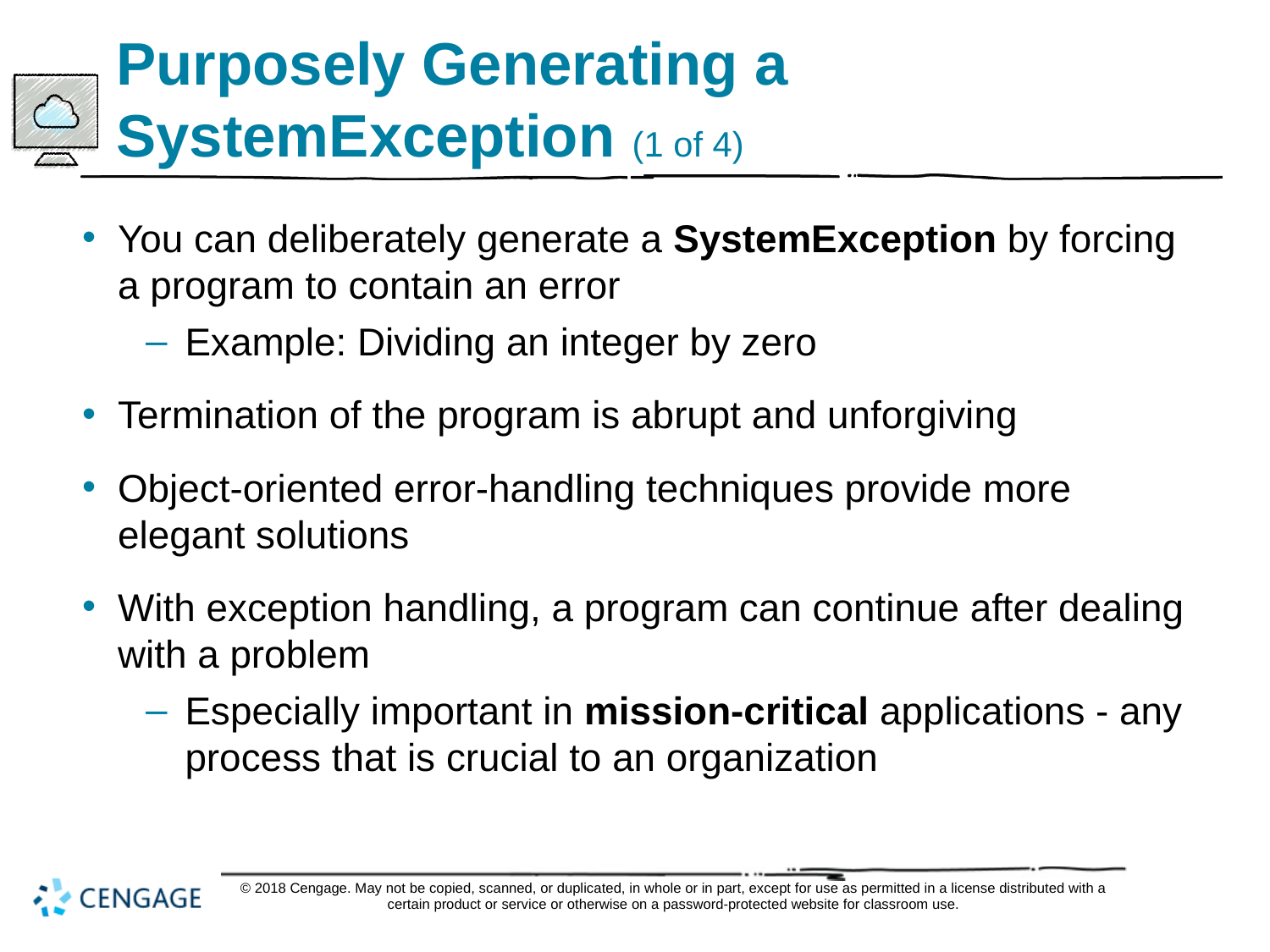

# Purposely Generating a SystemException (1 of 4)
You can deliberately generate a SystemException by forcing a program to contain an error
Example: Dividing an integer by zero
Termination of the program is abrupt and unforgiving
Object-oriented error-handling techniques provide more elegant solutions
With exception handling, a program can continue after dealing with a problem
Especially important in mission-critical applications - any process that is crucial to an organization
© 2018 Cengage. May not be copied, scanned, or duplicated, in whole or in part, except for use as permitted in a license distributed with a certain product or service or otherwise on a password-protected website for classroom use.